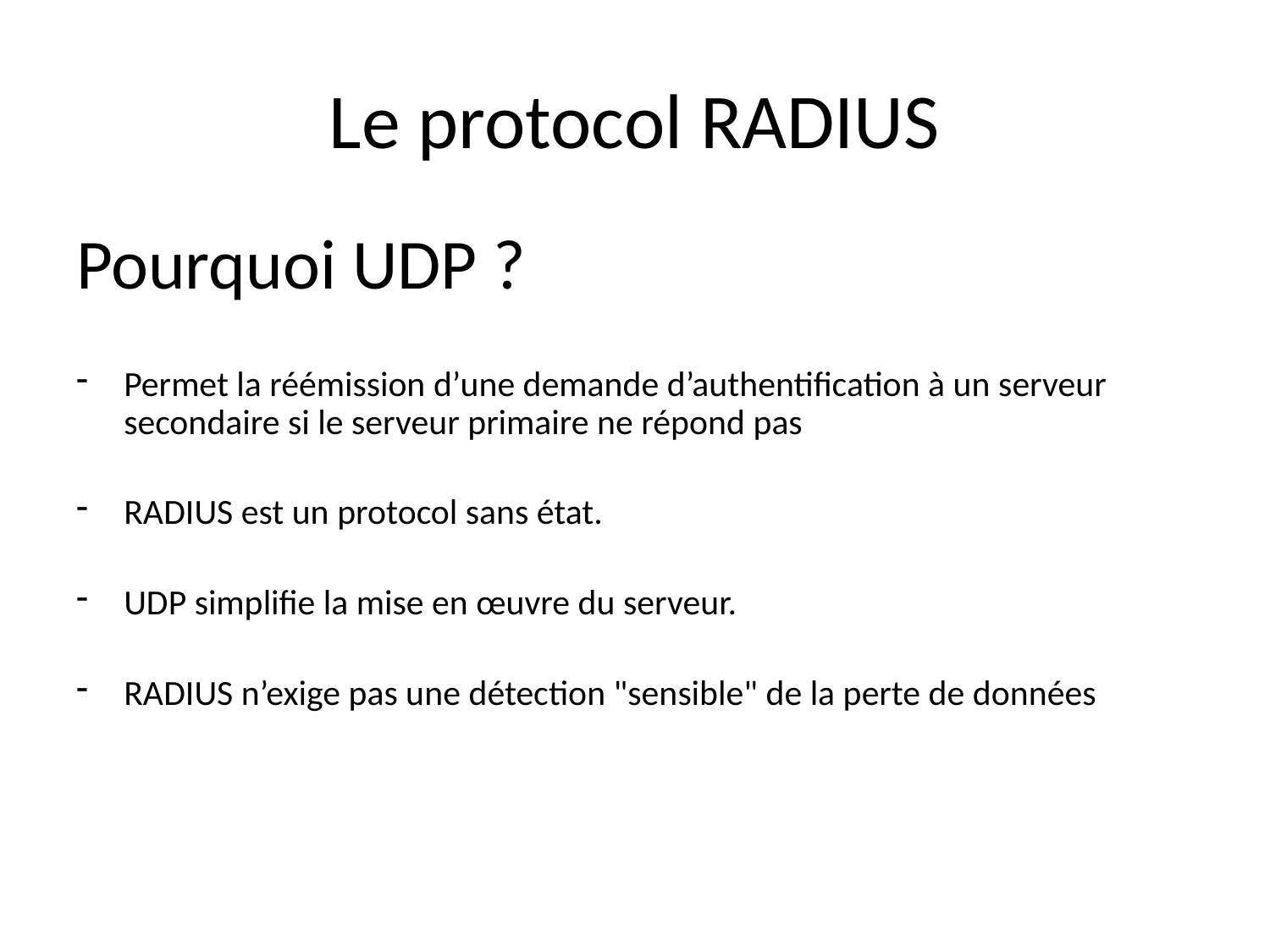

# Le protocol RADIUS
Pourquoi UDP ?

Permet la réémission d’une demande d’authentification à un serveur secondaire si le serveur primaire ne répond pas

RADIUS est un protocol sans état.

UDP simplifie la mise en œuvre du serveur.

RADIUS n’exige pas une détection "sensible" de la perte de données